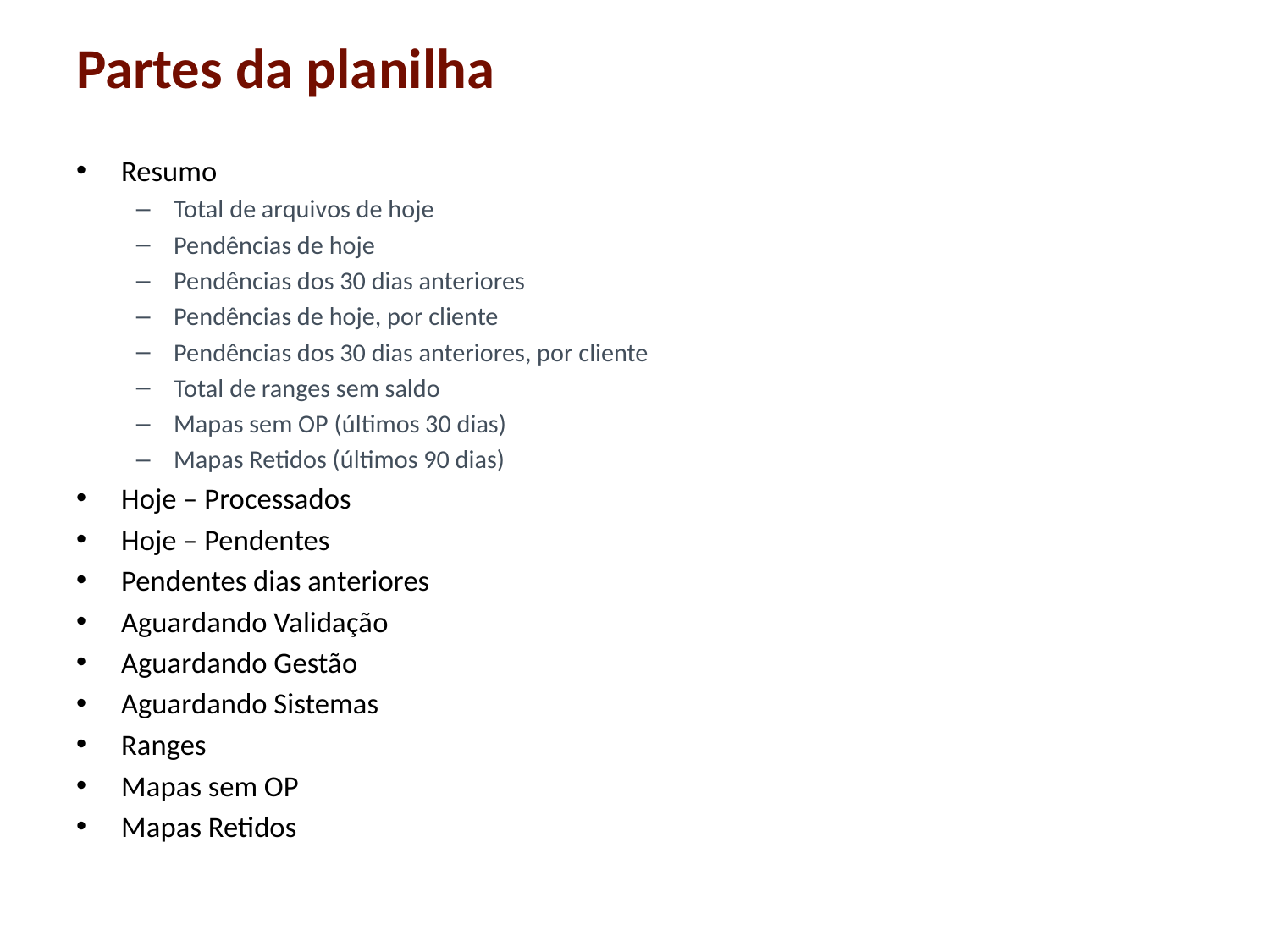

# Partes da planilha
Resumo
Total de arquivos de hoje
Pendências de hoje
Pendências dos 30 dias anteriores
Pendências de hoje, por cliente
Pendências dos 30 dias anteriores, por cliente
Total de ranges sem saldo
Mapas sem OP (últimos 30 dias)
Mapas Retidos (últimos 90 dias)
Hoje – Processados
Hoje – Pendentes
Pendentes dias anteriores
Aguardando Validação
Aguardando Gestão
Aguardando Sistemas
Ranges
Mapas sem OP
Mapas Retidos